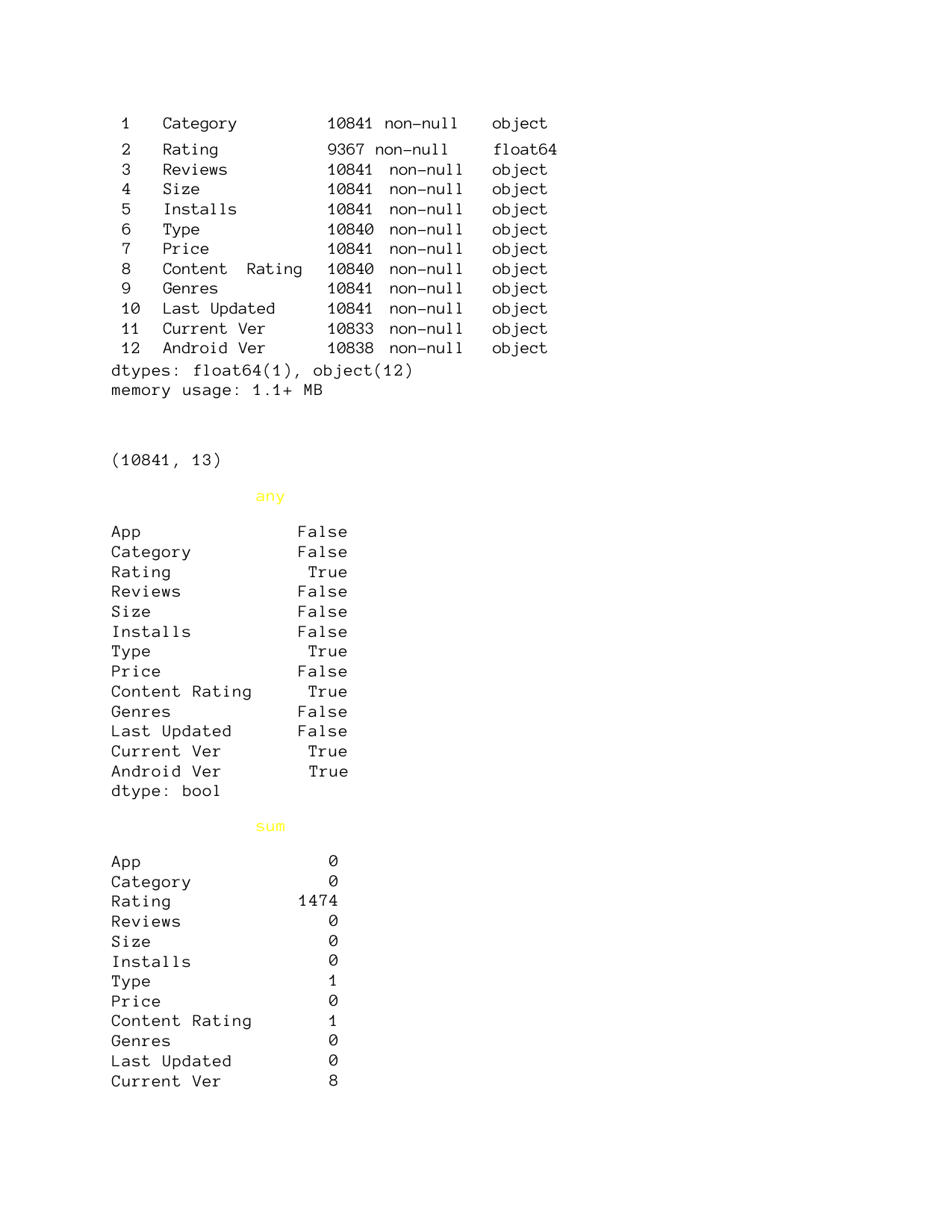

| 1 | Category |  | 10841 non-null |  | object |
| --- | --- | --- | --- | --- | --- |
| 2 | Rating |  | 9367 non-null |  | float64 |
| 3 | Reviews |  | 10841 | non-null | object |
| 4 | Size |  | 10841 | non-null | object |
| 5 | Installs |  | 10841 | non-null | object |
| 6 | Type |  | 10840 | non-null | object |
| 7 | Price |  | 10841 | non-null | object |
| 8 | Content | Rating | 10840 | non-null | object |
| 9 | Genres |  | 10841 | non-null | object |
| 10 | Last Updated |  | 10841 | non-null | object |
| 11 | Current Ver |  | 10833 | non-null | object |
| 12 | Android Ver |  | 10838 | non-null | object |
dtypes: float64(1), object(12) memory usage: 1.1+ MB

(10841, 13)

any
App Category Rating Reviews Size Installs Type Price
Content Rating Genres
Last Updated Current Ver Android Ver dtype: bool
False False True False False False True False True False False True True
sum
0
0
1474
0
0
0
1
0
1
0
0
8
App Category Rating Reviews Size Installs Type Price
Content Rating Genres
Last Updated Current Ver